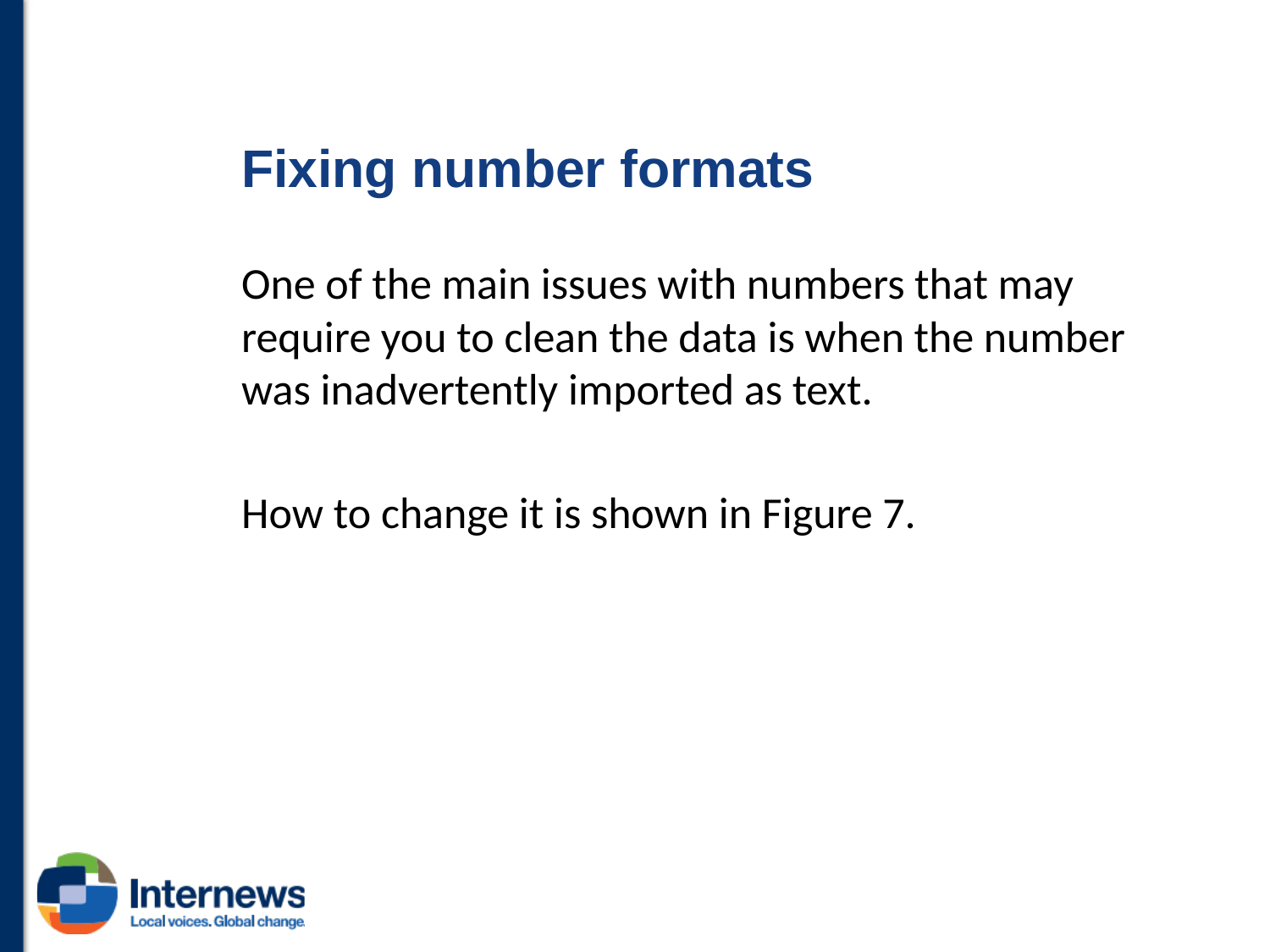

# Fixing number formats
One of the main issues with numbers that may require you to clean the data is when the number was inadvertently imported as text.

How to change it is shown in Figure 7.